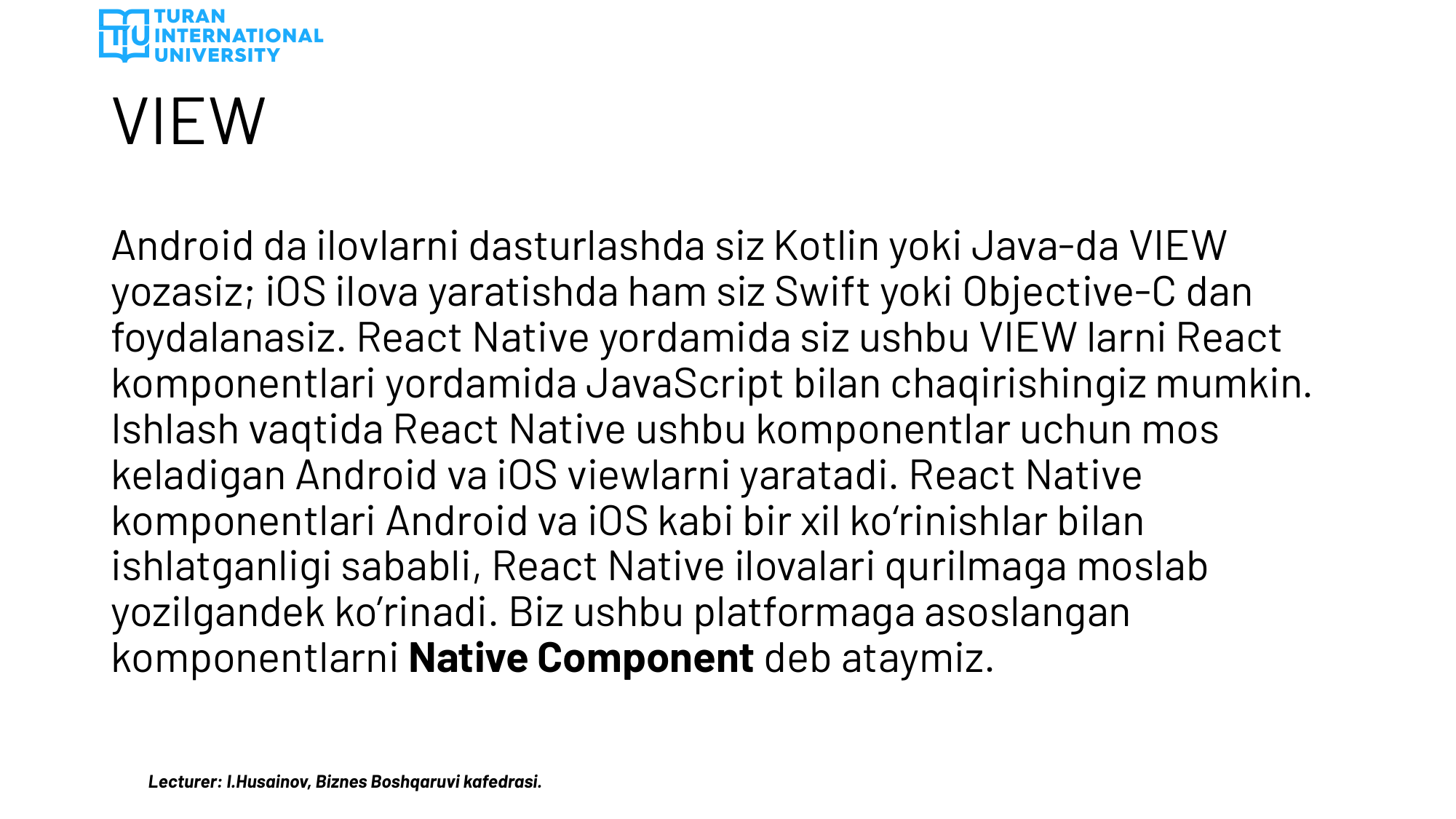

# VIEW
Android da ilovlarni dasturlashda siz Kotlin yoki Java-da VIEW yozasiz; iOS ilova yaratishda ham siz Swift yoki Objective-C dan foydalanasiz. React Native yordamida siz ushbu VIEW larni React komponentlari yordamida JavaScript bilan chaqirishingiz mumkin. Ishlash vaqtida React Native ushbu komponentlar uchun mos keladigan Android va iOS viewlarni yaratadi. React Native komponentlari Android va iOS kabi bir xil ko‘rinishlar bilan ishlatganligi sababli, React Native ilovalari qurilmaga moslab yozilgandek ko’rinadi. Biz ushbu platformaga asoslangan komponentlarni Native Component deb ataymiz.
Lecturer: I.Husainov, Biznes Boshqaruvi kafedrasi.